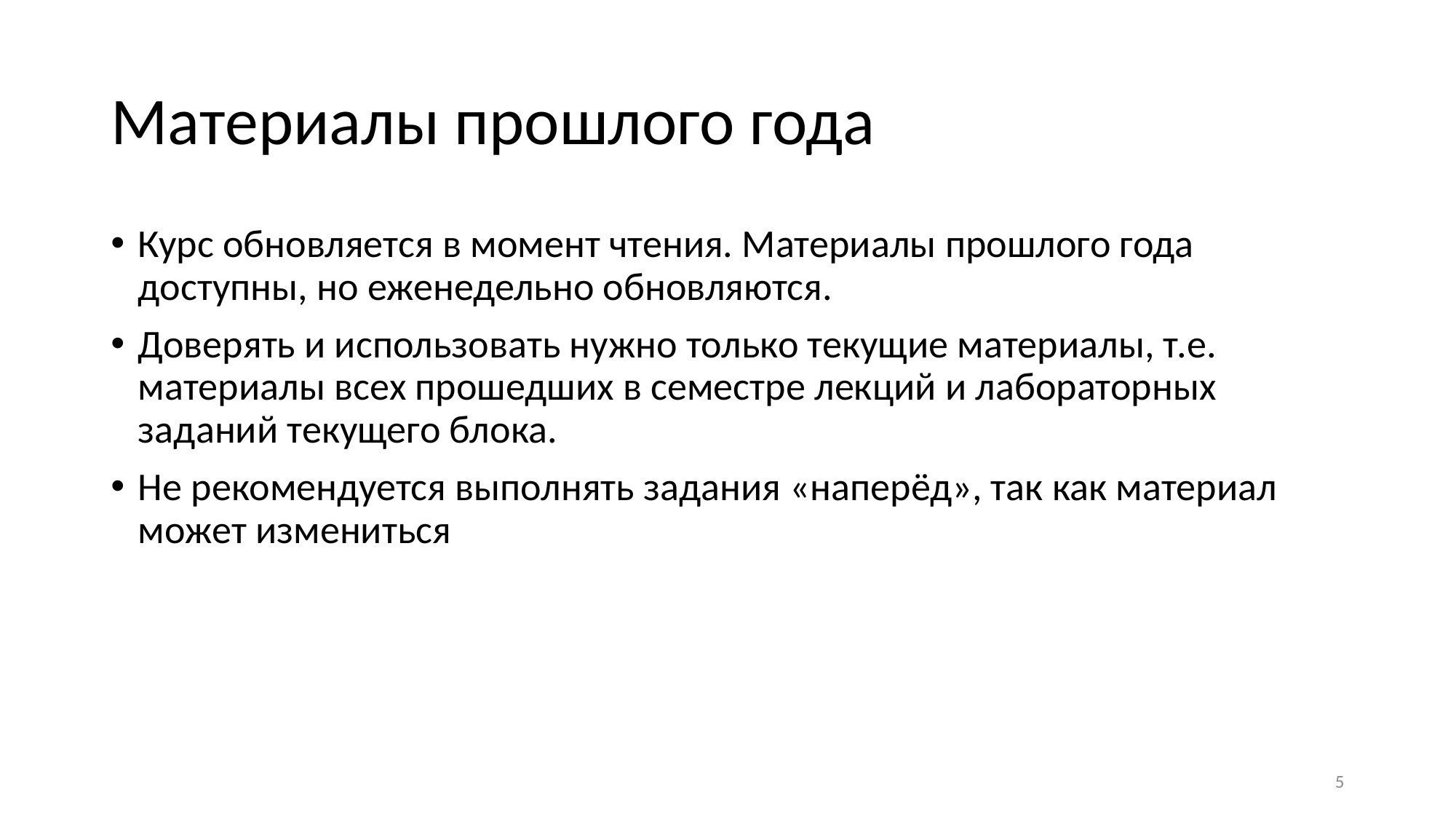

# Материалы прошлого года
Курс обновляется в момент чтения. Материалы прошлого года доступны, но еженедельно обновляются.
Доверять и использовать нужно только текущие материалы, т.е. материалы всех прошедших в семестре лекций и лабораторных заданий текущего блока.
Не рекомендуется выполнять задания «наперёд», так как материал может измениться
5